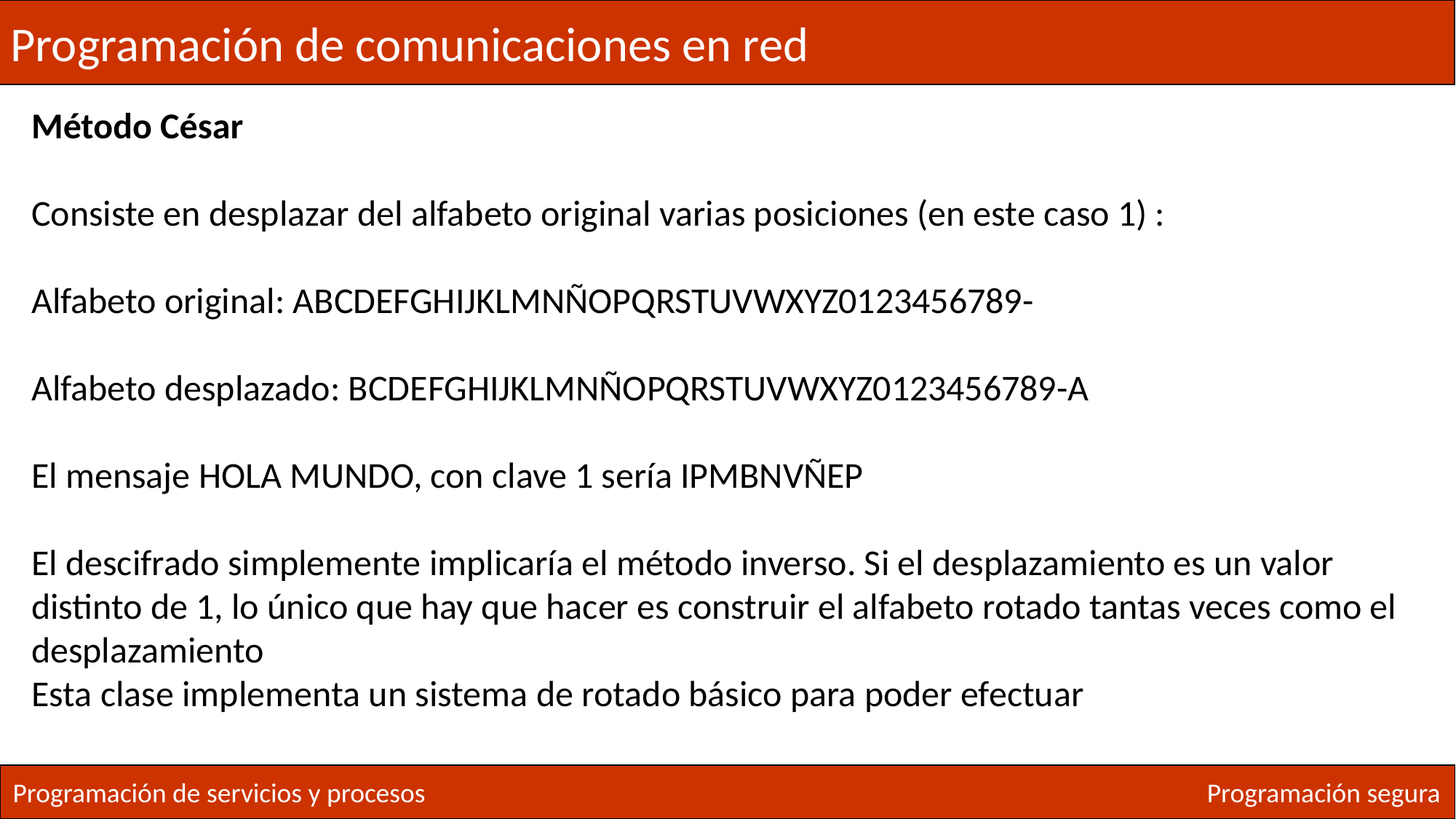

Programación de comunicaciones en red
Método César

Consiste en desplazar del alfabeto original varias posiciones (en este caso 1) :

Alfabeto original: ABCDEFGHIJKLMNÑOPQRSTUVWXYZ0123456789-

Alfabeto desplazado: BCDEFGHIJKLMNÑOPQRSTUVWXYZ0123456789-A

El mensaje HOLA MUNDO, con clave 1 sería IPMBNVÑEP

El descifrado simplemente implicaría el método inverso. Si el desplazamiento es un valor distinto de 1, lo único que hay que hacer es construir el alfabeto rotado tantas veces como el desplazamiento
Esta clase implementa un sistema de rotado básico para poder efectuar

Programación de servicios y procesos
Programación segura